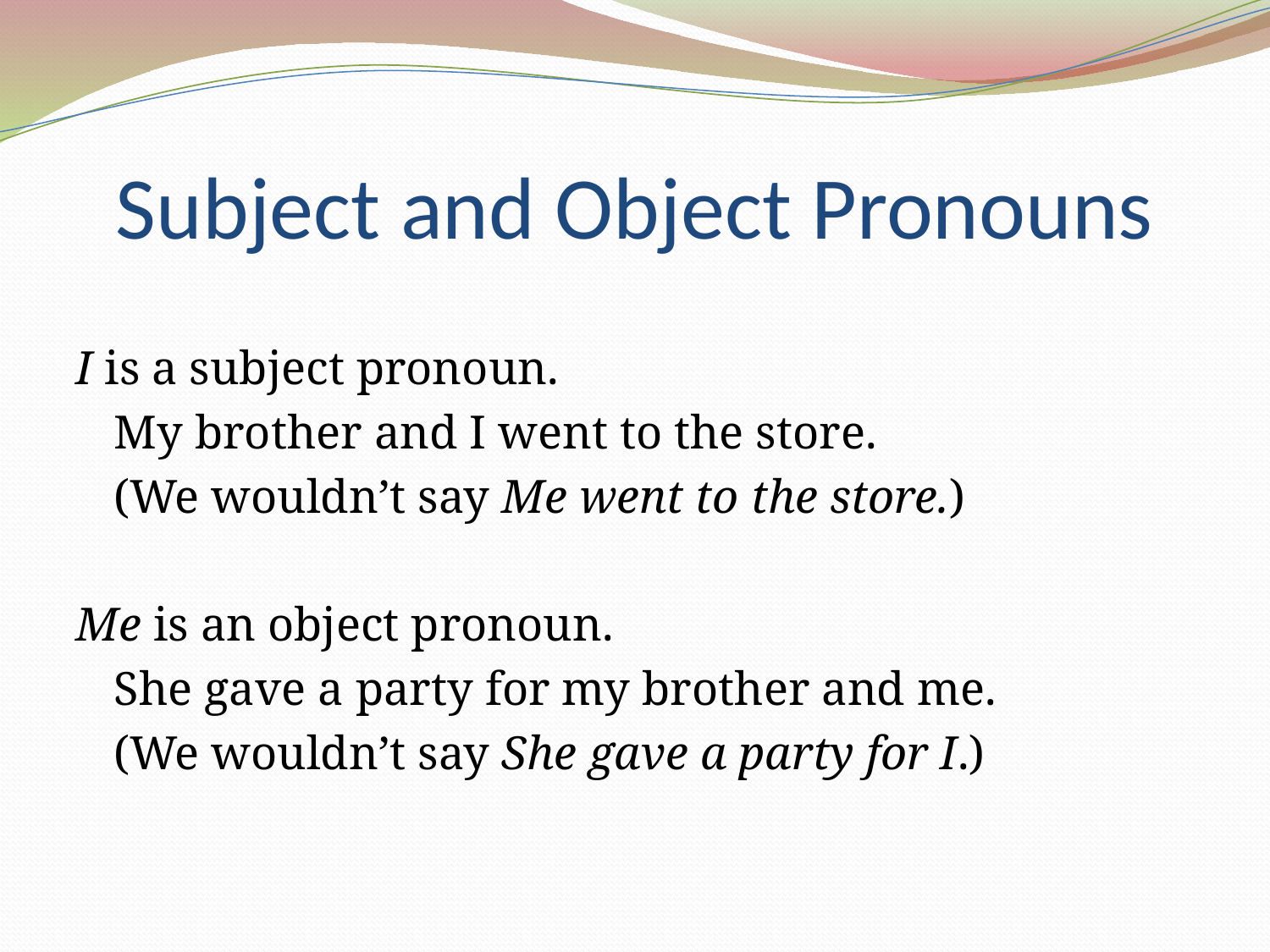

# Subject and Object Pronouns

I is a subject pronoun.
	My brother and I went to the store.
	(We wouldn’t say Me went to the store.)

Me is an object pronoun.
	She gave a party for my brother and me.
	(We wouldn’t say She gave a party for I.)